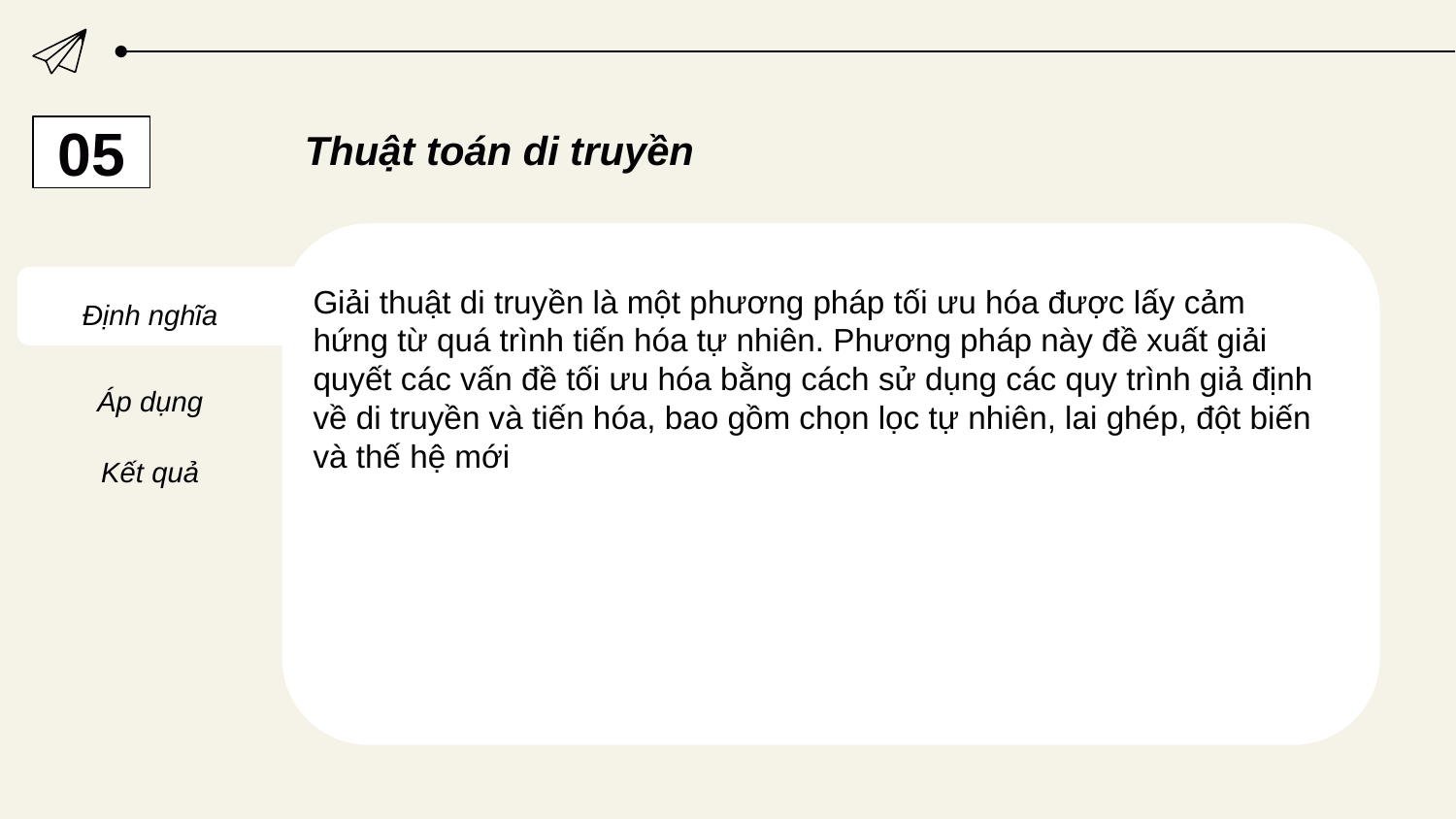

05
Thuật toán di truyền
02
03

Thuật toán tham lam

Giải thuật di truyền là một phương pháp tối ưu hóa được lấy cảm hứng từ quá trình tiến hóa tự nhiên. Phương pháp này đề xuất giải quyết các vấn đề tối ưu hóa bằng cách sử dụng các quy trình giả định về di truyền và tiến hóa, bao gồm chọn lọc tự nhiên, lai ghép, đột biến và thế hệ mới
Định nghĩa
Áp dụng
Kết quả
06
Bảng so sánh
Thuật toán vét cạn
05
04
Thuật toán ACO
Thuật toán di truyền